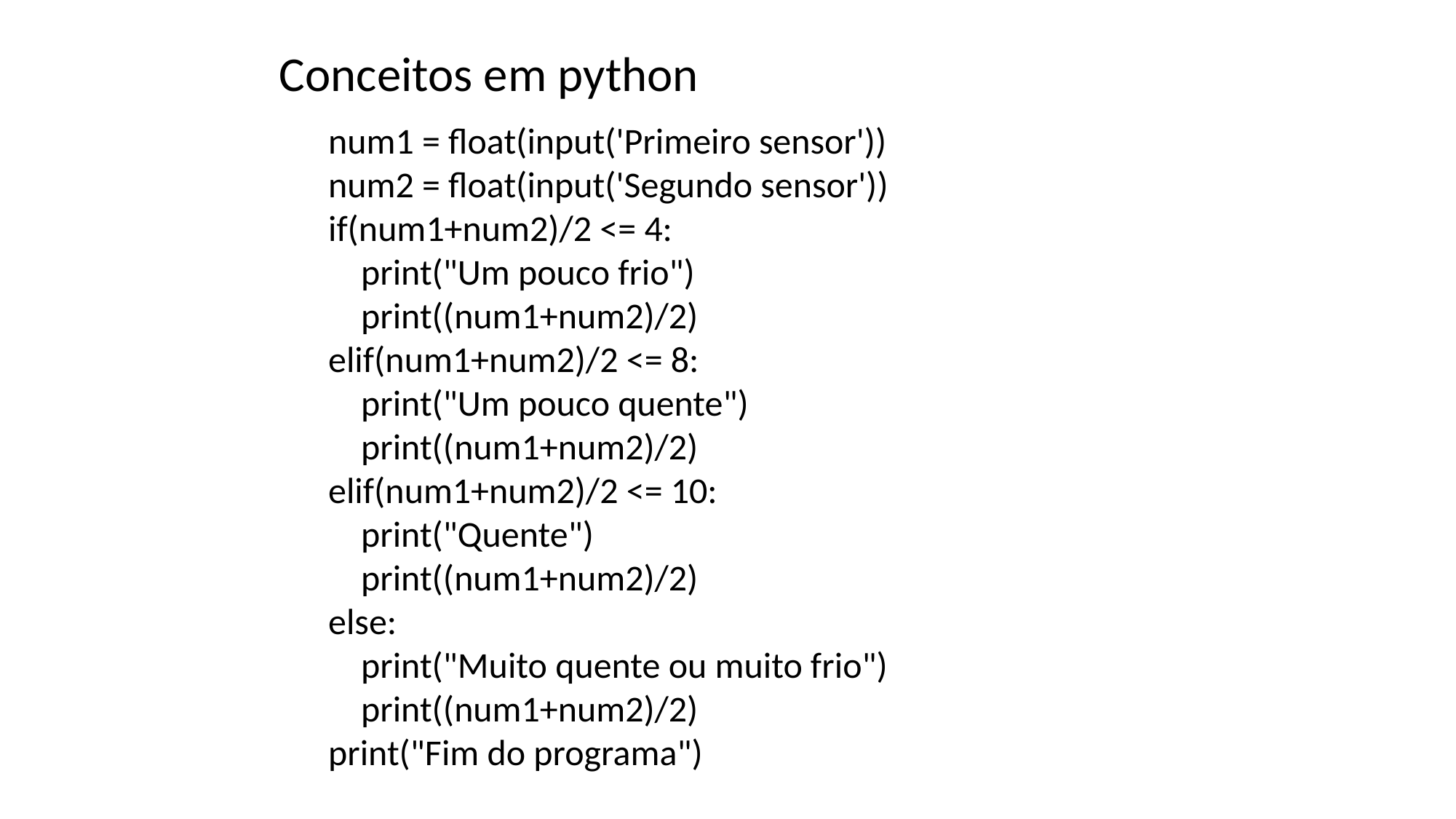

# Conceitos em python
num1 = float(input('Primeiro sensor'))
num2 = float(input('Segundo sensor'))
if(num1+num2)/2 <= 4:
    print("Um pouco frio")
    print((num1+num2)/2)
elif(num1+num2)/2 <= 8:
    print("Um pouco quente")
    print((num1+num2)/2)
elif(num1+num2)/2 <= 10:
    print("Quente")
    print((num1+num2)/2)
else:
    print("Muito quente ou muito frio")
    print((num1+num2)/2)
print("Fim do programa")